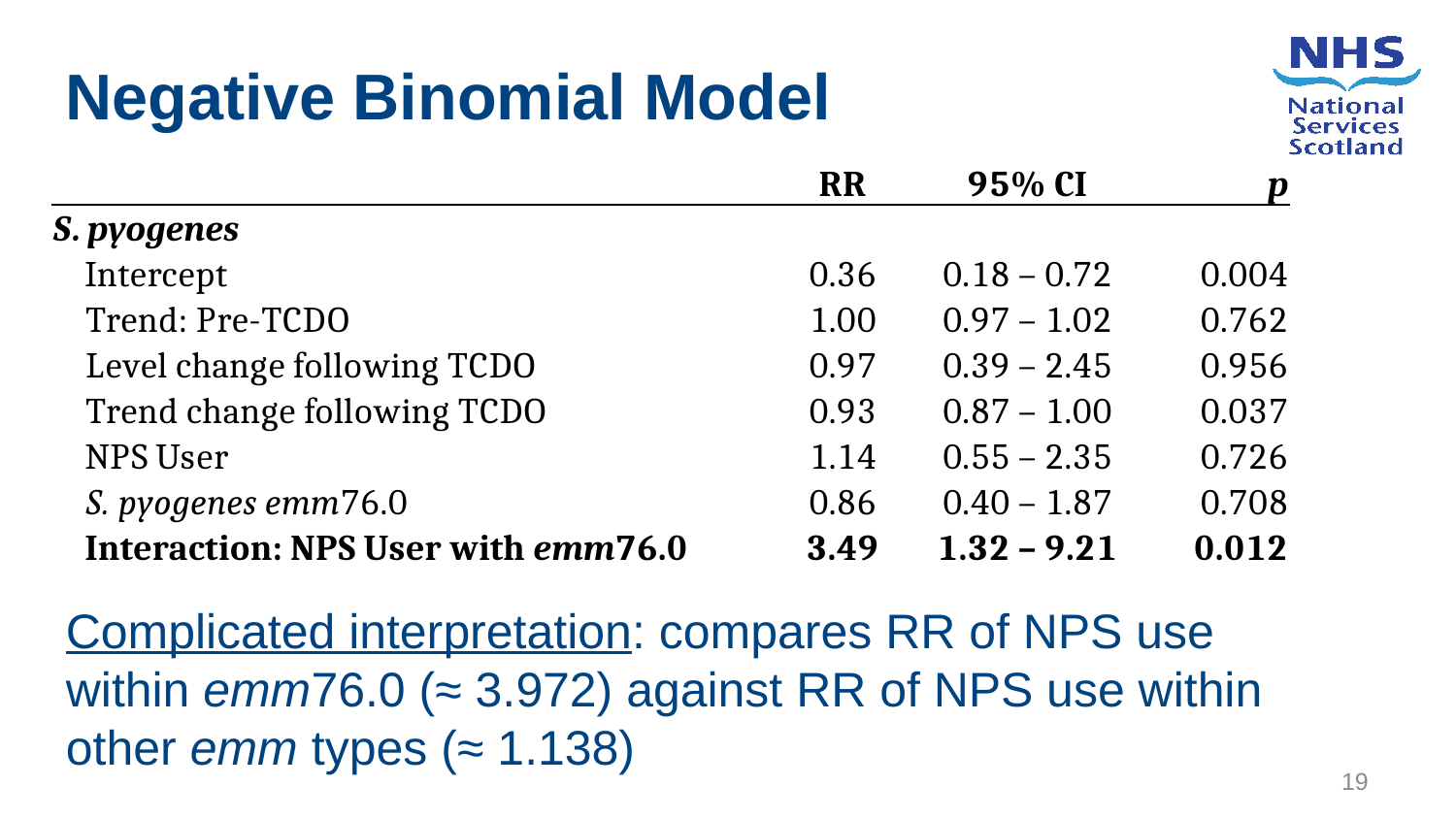

Negative Binomial Model
|  | RR | 95% CI | p |
| --- | --- | --- | --- |
| S. pyogenes |  |  |  |
| Intercept | 0.36 | 0.18 – 0.72 | 0.004 |
| Trend: Pre-TCDO | 1.00 | 0.97 – 1.02 | 0.762 |
| Level change following TCDO | 0.97 | 0.39 – 2.45 | 0.956 |
| Trend change following TCDO | 0.93 | 0.87 – 1.00 | 0.037 |
| NPS User | 1.14 | 0.55 – 2.35 | 0.726 |
| S. pyogenes emm76.0 | 0.86 | 0.40 – 1.87 | 0.708 |
| Interaction: NPS User with emm76.0 | 3.49 | 1.32 – 9.21 | 0.012 |
Complicated interpretation: compares RR of NPS use within emm76.0 (≈ 3.972) against RR of NPS use within other emm types (≈ 1.138)

19